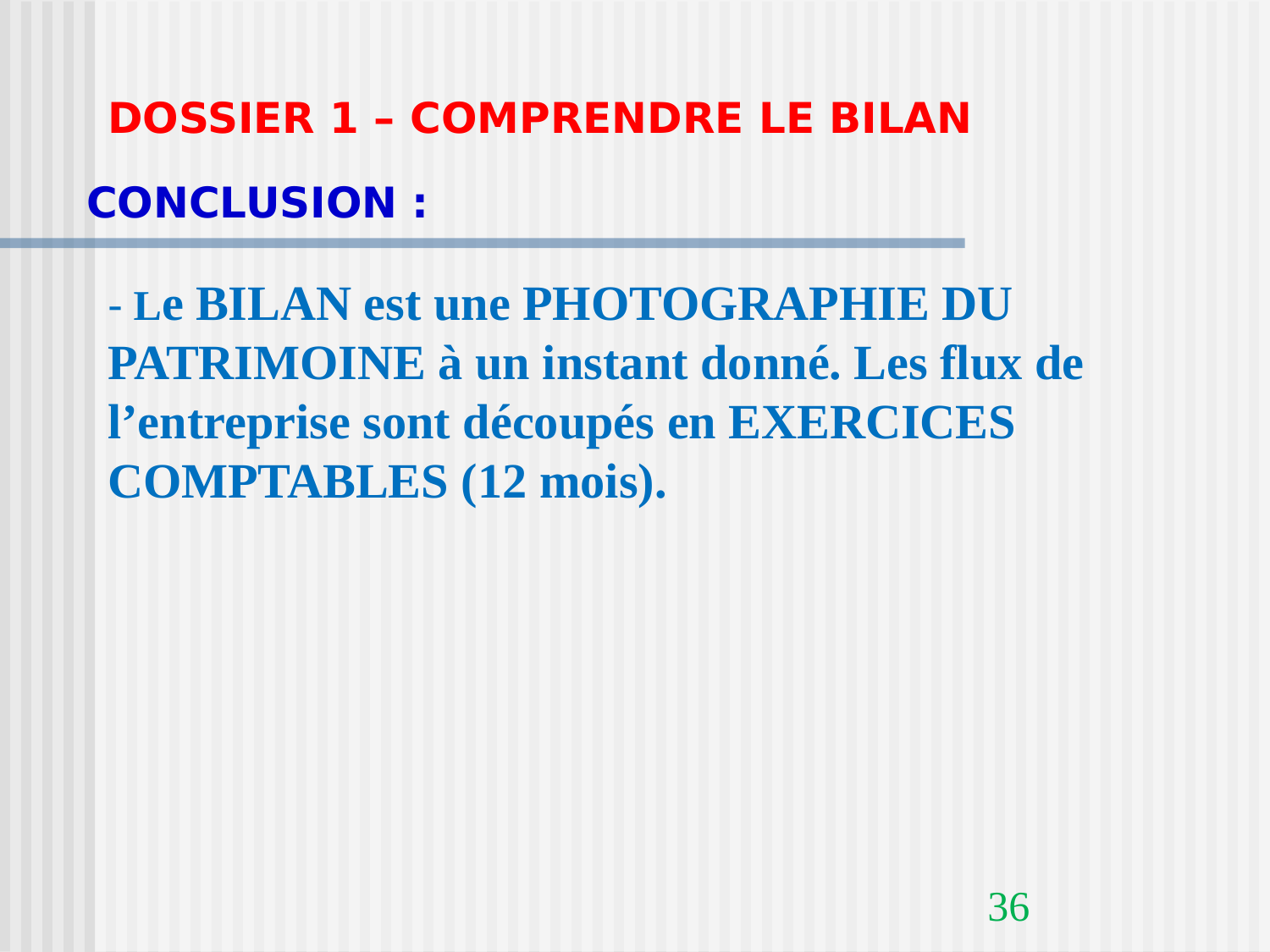

DOSSIER 1 – COMPRENDRE LE BILAN
CONCLUSION :
- Le BILAN est une PHOTOGRAPHIE DU PATRIMOINE à un instant donné. Les flux de l’entreprise sont découpés en EXERCICES COMPTABLES (12 mois).
36